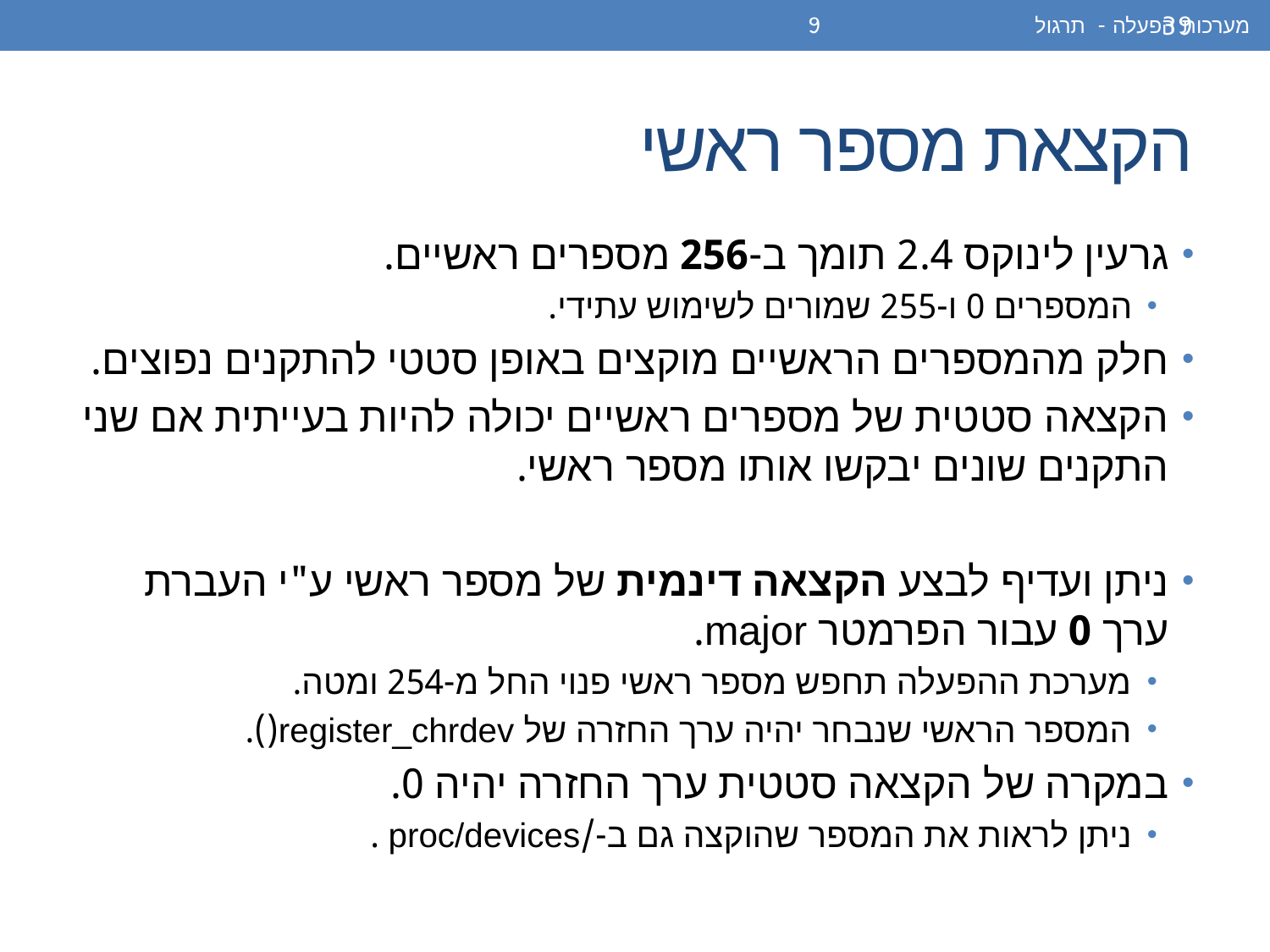

מערכות הפעלה - תרגול 9
39
# הקצאת מספר ראשי
גרעין לינוקס 2.4 תומך ב-256 מספרים ראשיים.
המספרים 0 ו-255 שמורים לשימוש עתידי.
חלק מהמספרים הראשיים מוקצים באופן סטטי להתקנים נפוצים.
הקצאה סטטית של מספרים ראשיים יכולה להיות בעייתית אם שני התקנים שונים יבקשו אותו מספר ראשי.

ניתן ועדיף לבצע הקצאה דינמית של מספר ראשי ע"י העברת ערך 0 עבור הפרמטר major.
מערכת ההפעלה תחפש מספר ראשי פנוי החל מ-254 ומטה.
המספר הראשי שנבחר יהיה ערך החזרה של register_chrdev().
במקרה של הקצאה סטטית ערך החזרה יהיה 0.
ניתן לראות את המספר שהוקצה גם ב-/proc/devices .